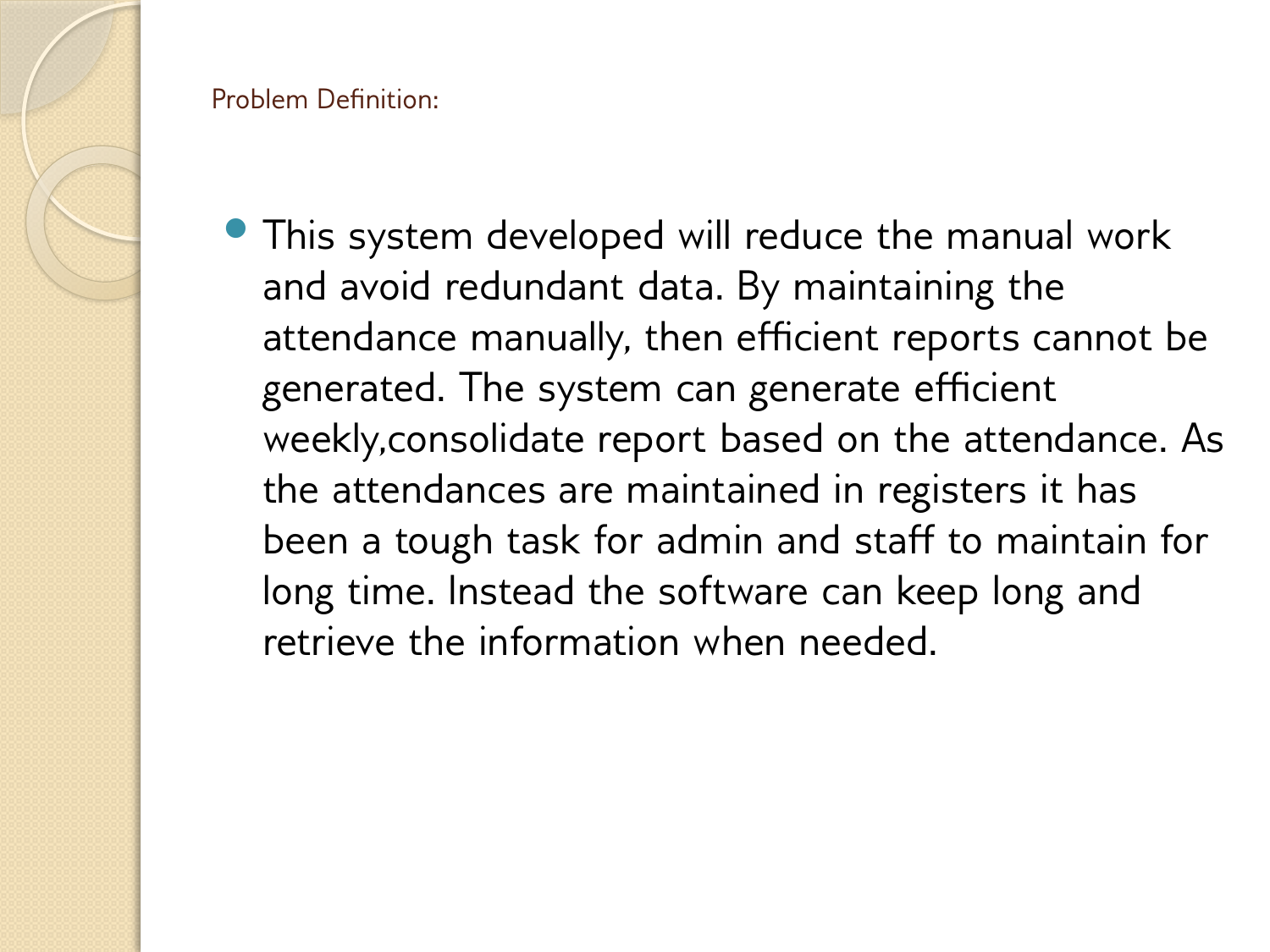

# Problem Definition:
This system developed will reduce the manual work and avoid redundant data. By maintaining the attendance manually, then efficient reports cannot be generated. The system can generate efficient weekly,consolidate report based on the attendance. As the attendances are maintained in registers it has been a tough task for admin and staff to maintain for long time. Instead the software can keep long and retrieve the information when needed.